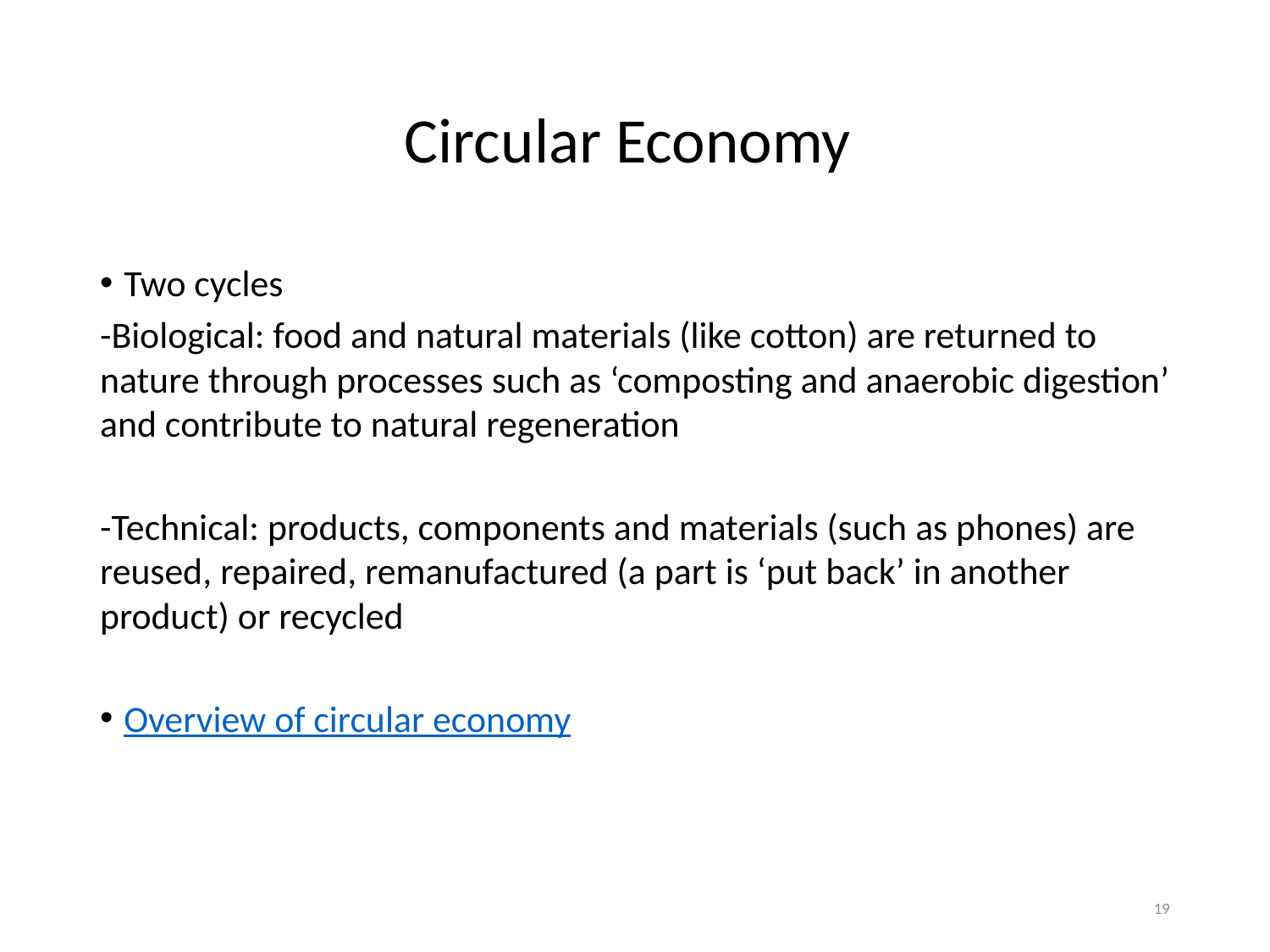

# Circular Economy
Two cycles
-Biological: food and natural materials (like cotton) are returned to nature through processes such as ‘composting and anaerobic digestion’ and contribute to natural regeneration

-Technical: products, components and materials (such as phones) are reused, repaired, remanufactured (a part is ‘put back’ in another product) or recycled

Overview of circular economy
19